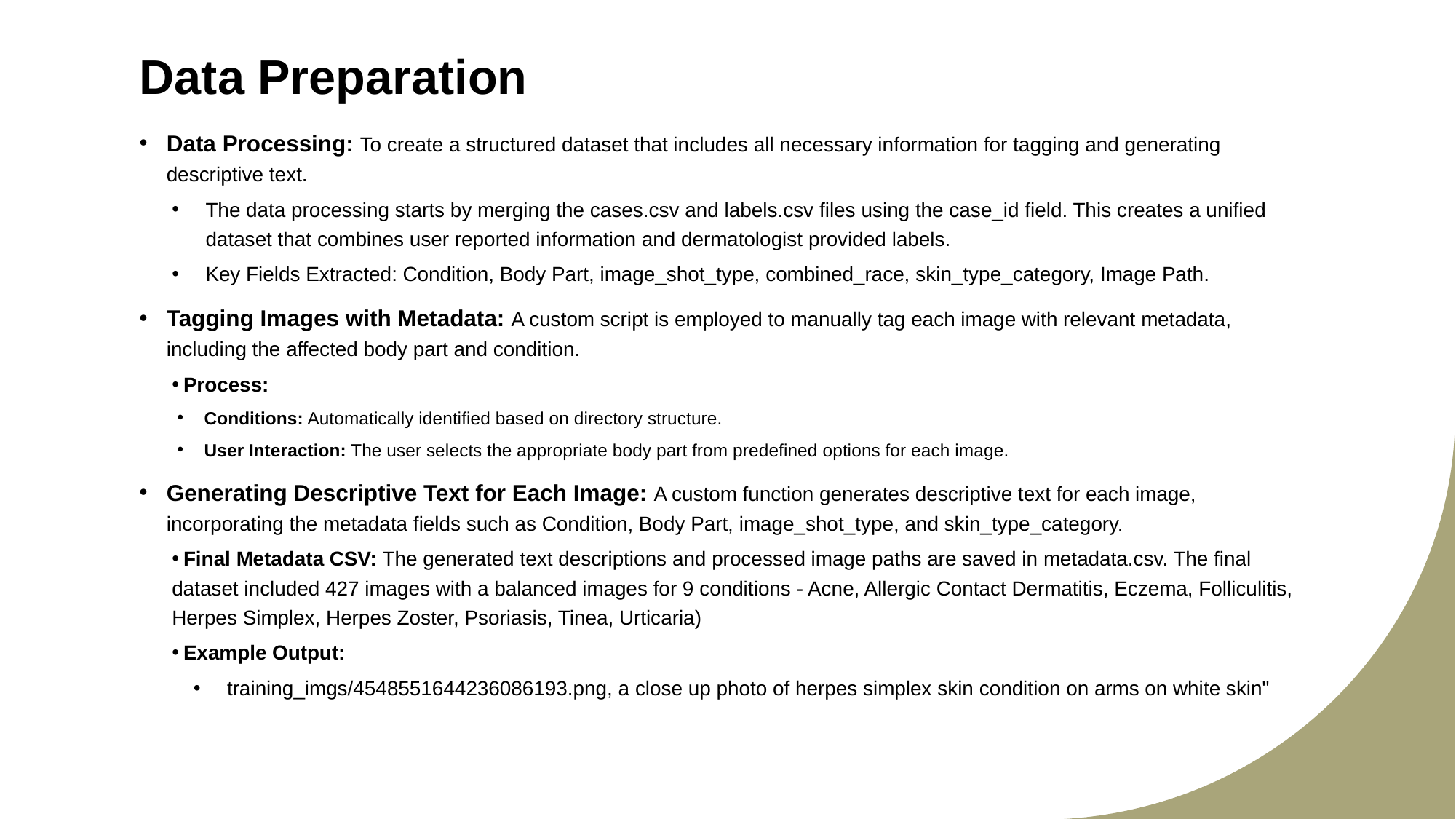

# Data Preparation
Data Processing: To create a structured dataset that includes all necessary information for tagging and generating descriptive text.
The data processing starts by merging the cases.csv and labels.csv files using the case_id field. This creates a unified dataset that combines user reported information and dermatologist provided labels.
Key Fields Extracted: Condition, Body Part, image_shot_type, combined_race, skin_type_category, Image Path.
Tagging Images with Metadata: A custom script is employed to manually tag each image with relevant metadata, including the affected body part and condition.
 Process:
Conditions: Automatically identified based on directory structure.
User Interaction: The user selects the appropriate body part from predefined options for each image.
Generating Descriptive Text for Each Image: A custom function generates descriptive text for each image, incorporating the metadata fields such as Condition, Body Part, image_shot_type, and skin_type_category.
 Final Metadata CSV: The generated text descriptions and processed image paths are saved in metadata.csv. The final dataset included 427 images with a balanced images for 9 conditions - Acne, Allergic Contact Dermatitis, Eczema, Folliculitis, Herpes Simplex, Herpes Zoster, Psoriasis, Tinea, Urticaria)
 Example Output:
training_imgs/4548551644236086193.png, a close up photo of herpes simplex skin condition on arms on white skin"